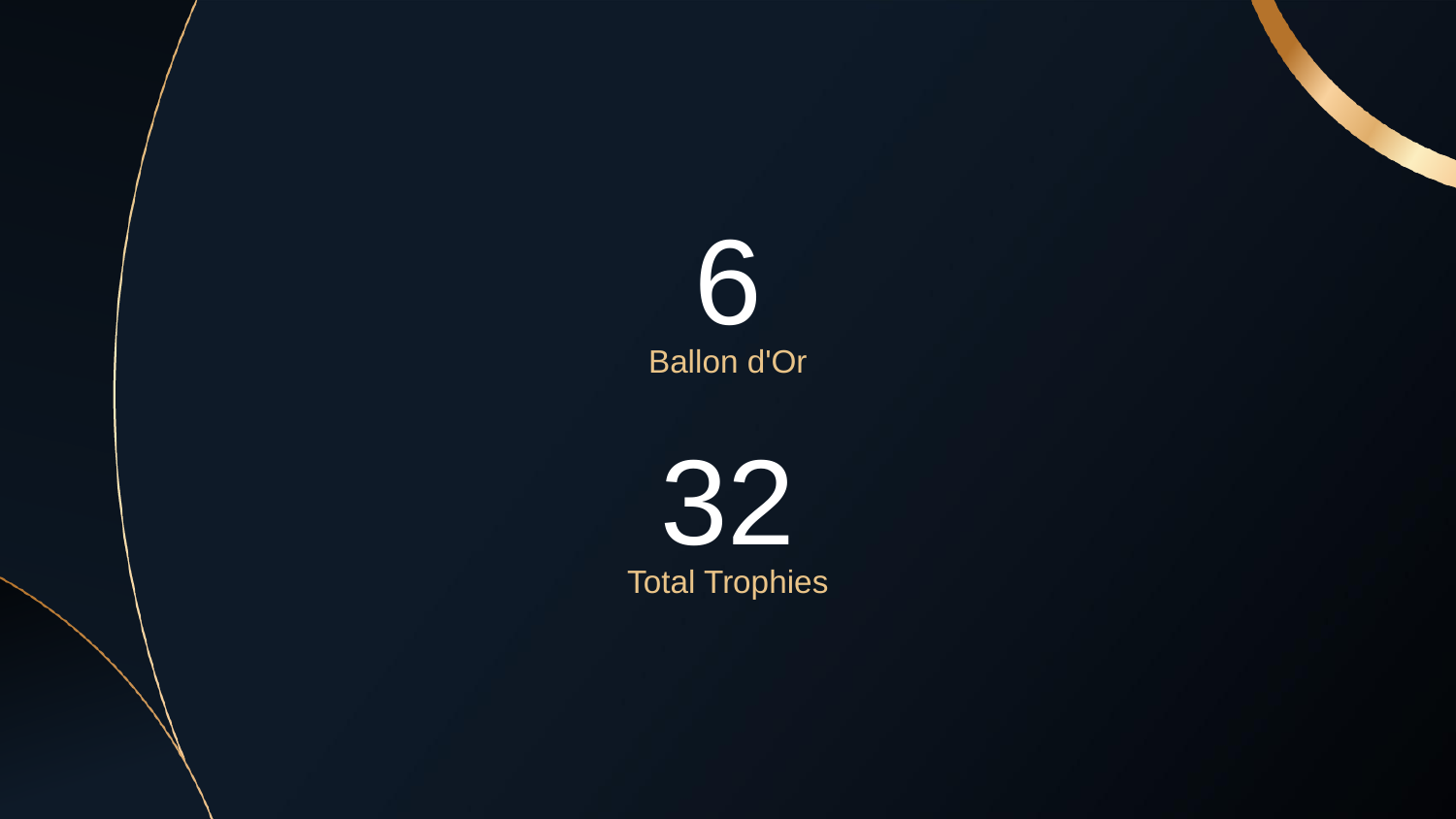

# 6
Ballon d'Or
32
Total Trophies